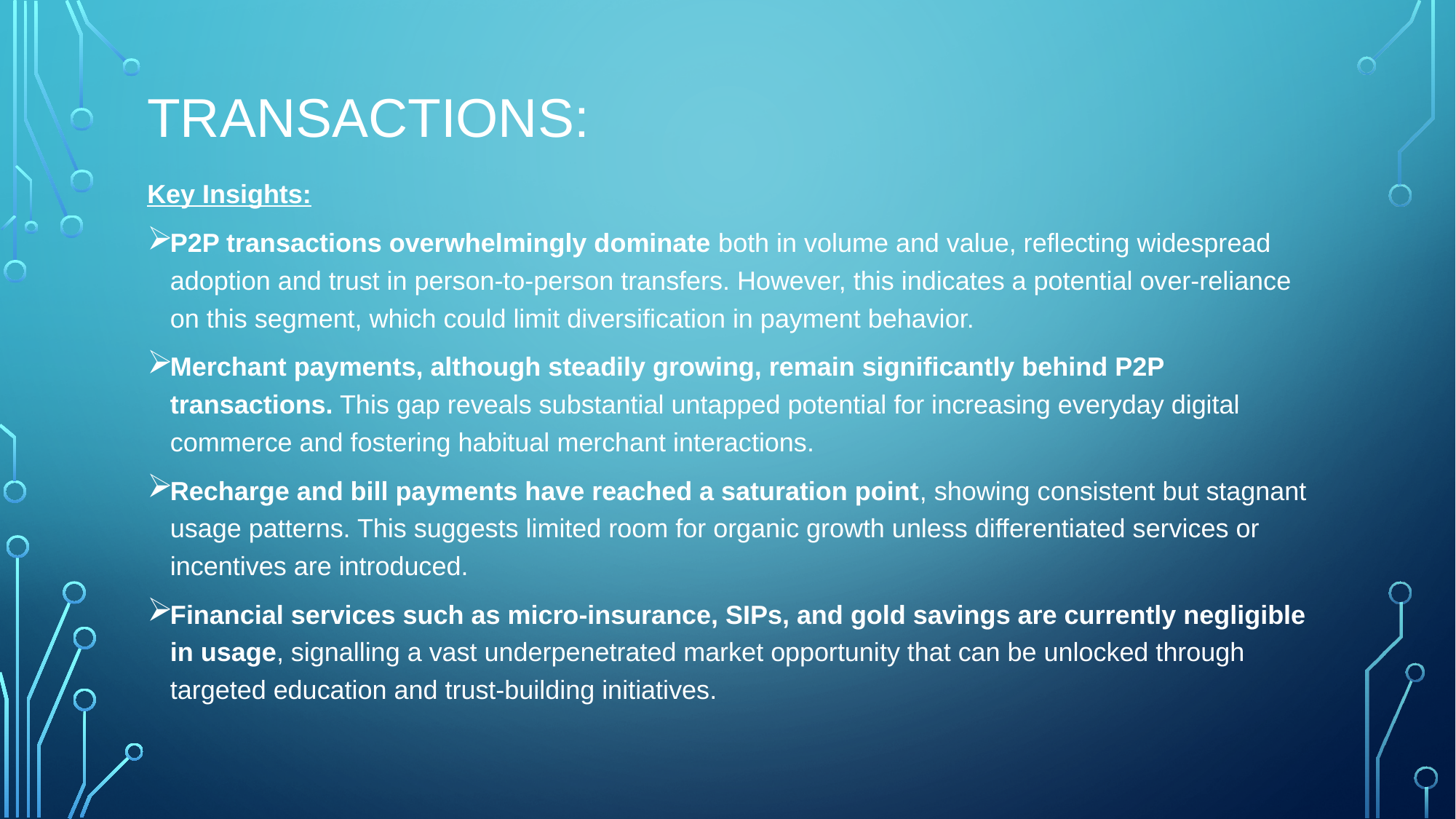

# Transactions:
Key Insights:
P2P transactions overwhelmingly dominate both in volume and value, reflecting widespread adoption and trust in person-to-person transfers. However, this indicates a potential over-reliance on this segment, which could limit diversification in payment behavior.
Merchant payments, although steadily growing, remain significantly behind P2P transactions. This gap reveals substantial untapped potential for increasing everyday digital commerce and fostering habitual merchant interactions.
Recharge and bill payments have reached a saturation point, showing consistent but stagnant usage patterns. This suggests limited room for organic growth unless differentiated services or incentives are introduced.
Financial services such as micro-insurance, SIPs, and gold savings are currently negligible in usage, signalling a vast underpenetrated market opportunity that can be unlocked through targeted education and trust-building initiatives.